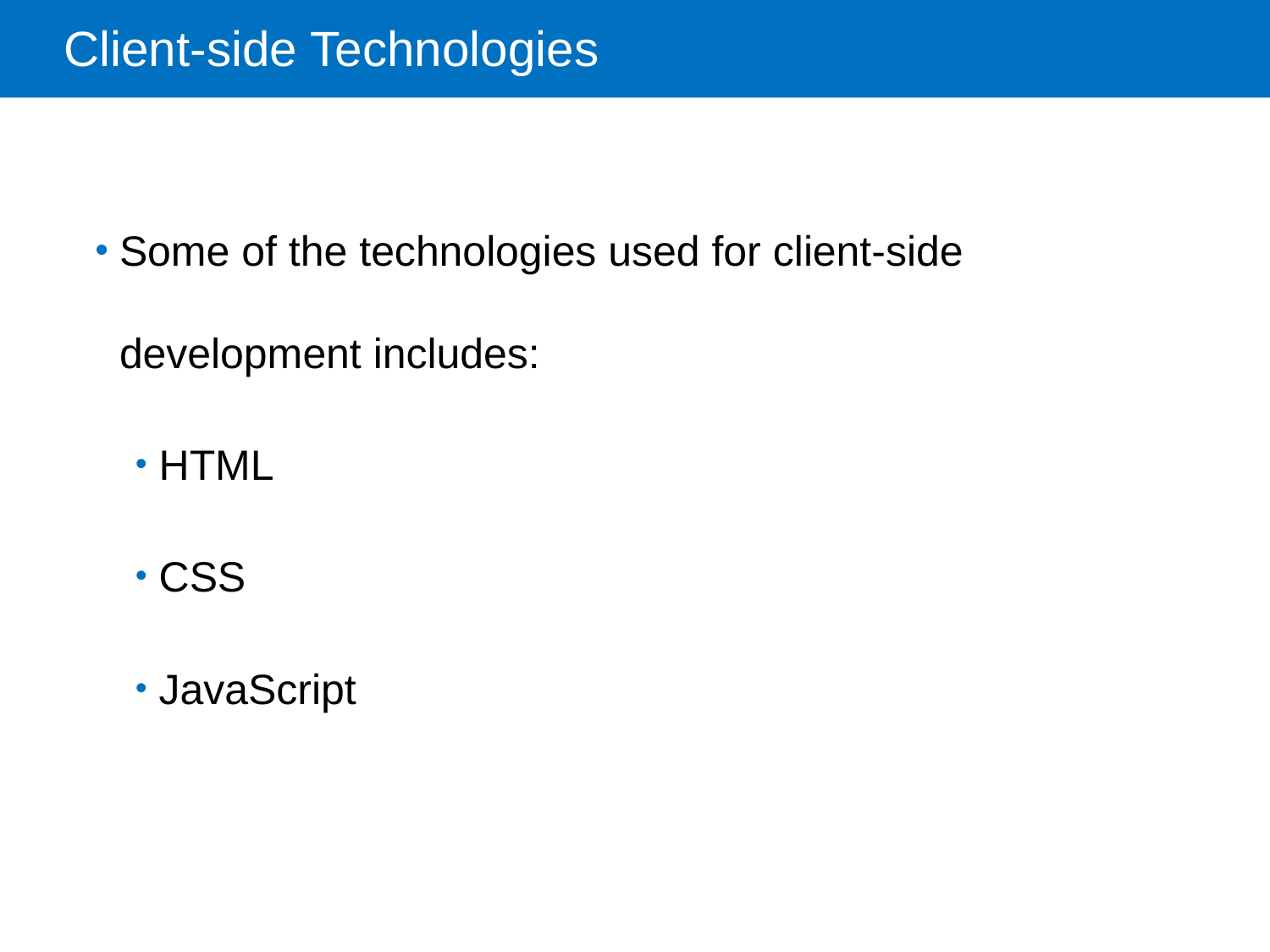

# Client-side Technologies
Some of the technologies used for client-side development includes:
HTML
CSS
JavaScript